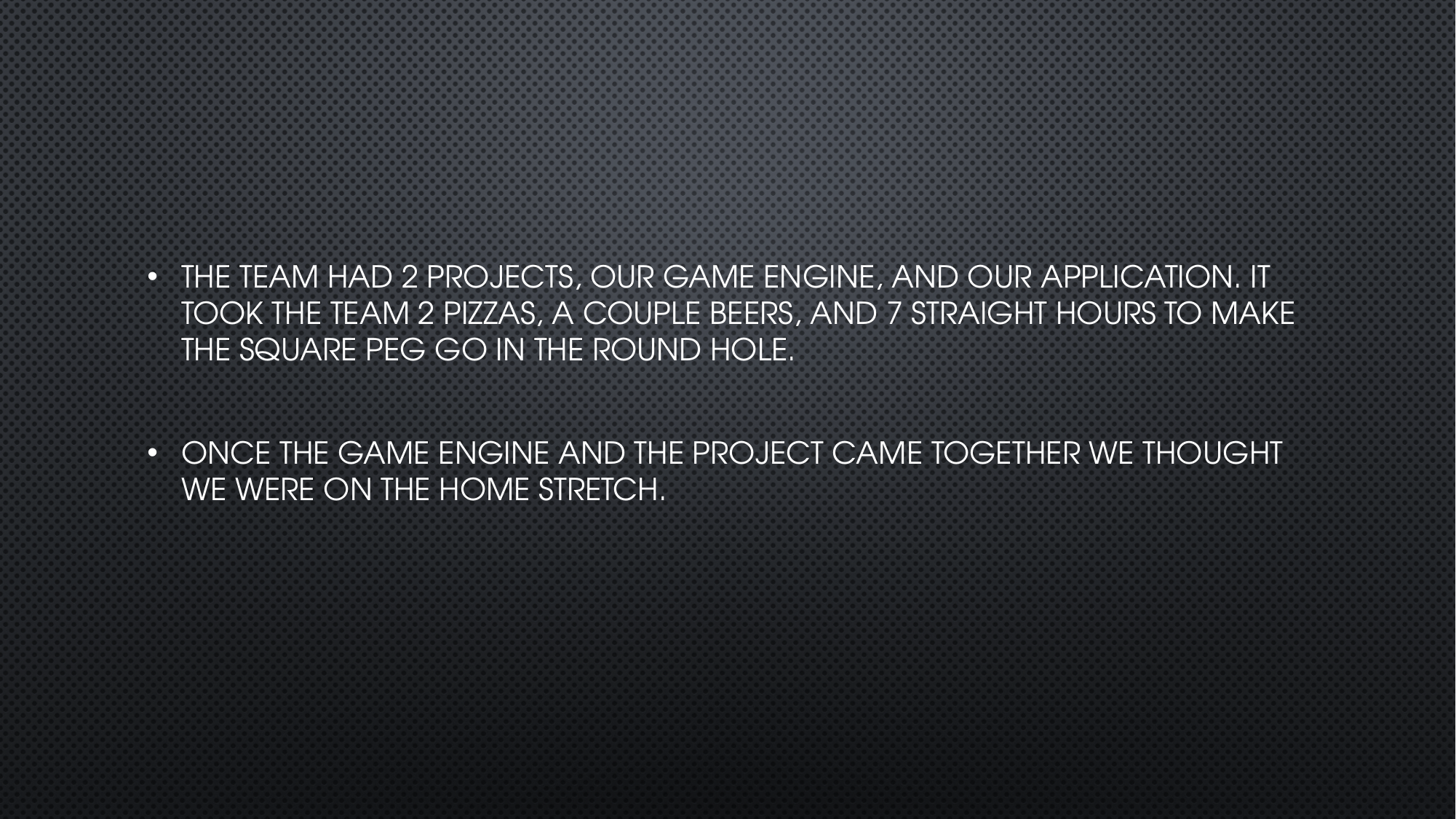

The team had 2 projects, our game engine, and our application. It took the team 2 pizzas, a couple beers, and 7 straight hours to make the square peg go in the round hole.

Once the game engine and the project came together we thought we were on the home stretch.